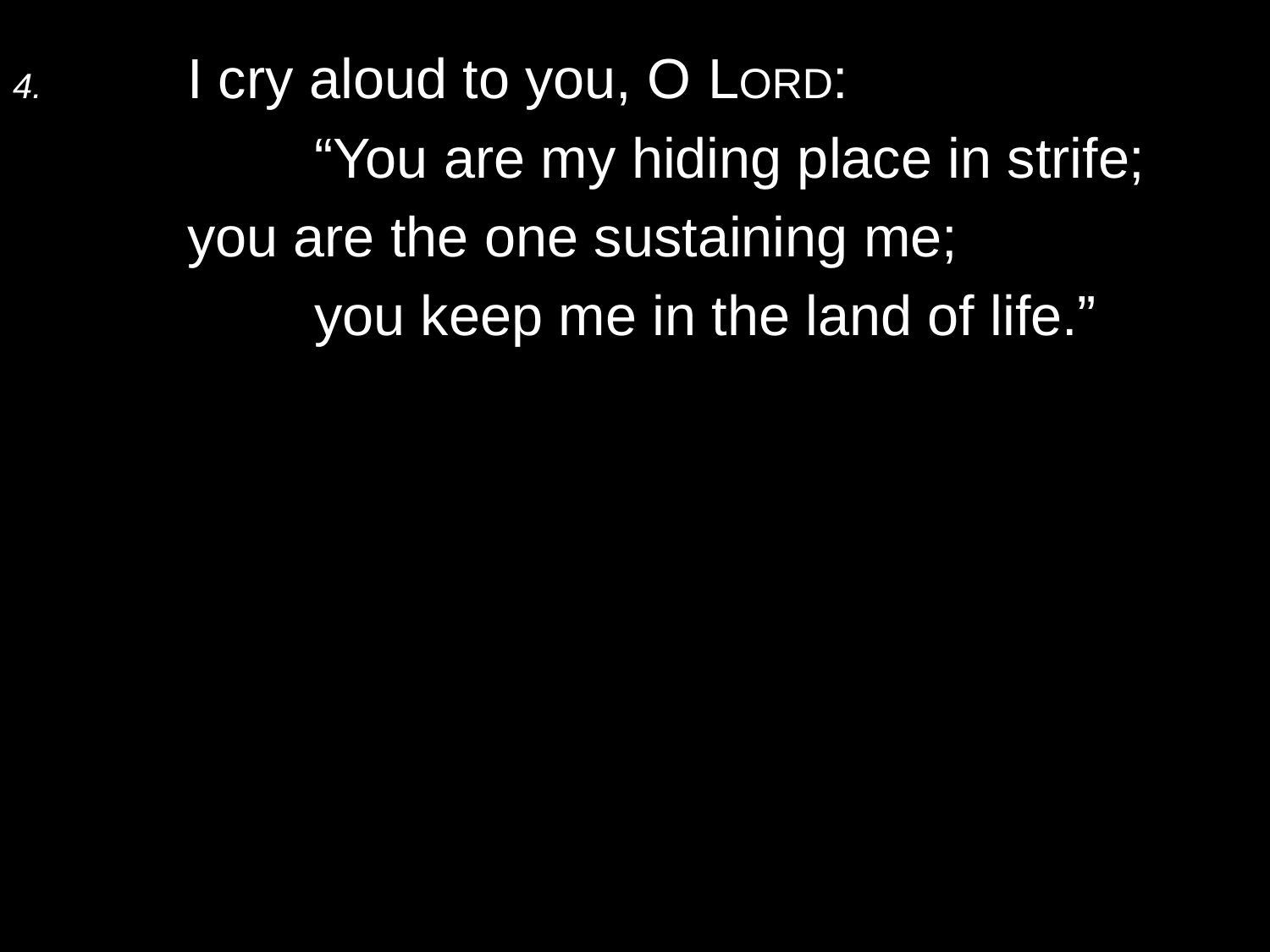

4.	I cry aloud to you, O Lord:
		“You are my hiding place in strife;
	you are the one sustaining me;
		you keep me in the land of life.”